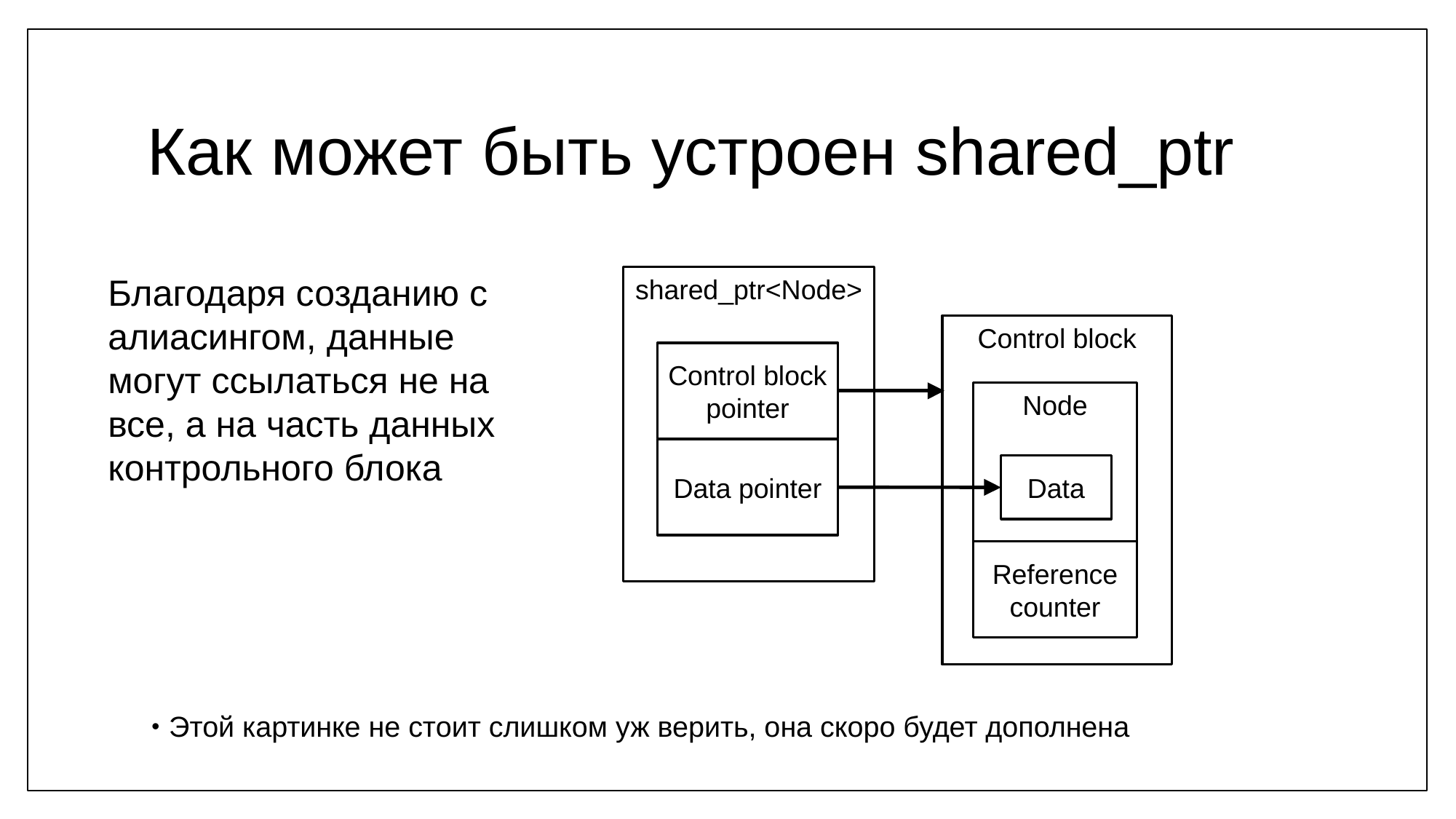

# Как может быть устроен shared_ptr
Благодаря созданию с алиасингом, данные могут ссылаться не на все, а на часть данных контрольного блока
shared_ptr<Node>
Control block
Control block pointer
Node
Data pointer
Data
Reference counter
Этой картинке не стоит слишком уж верить, она скоро будет дополнена